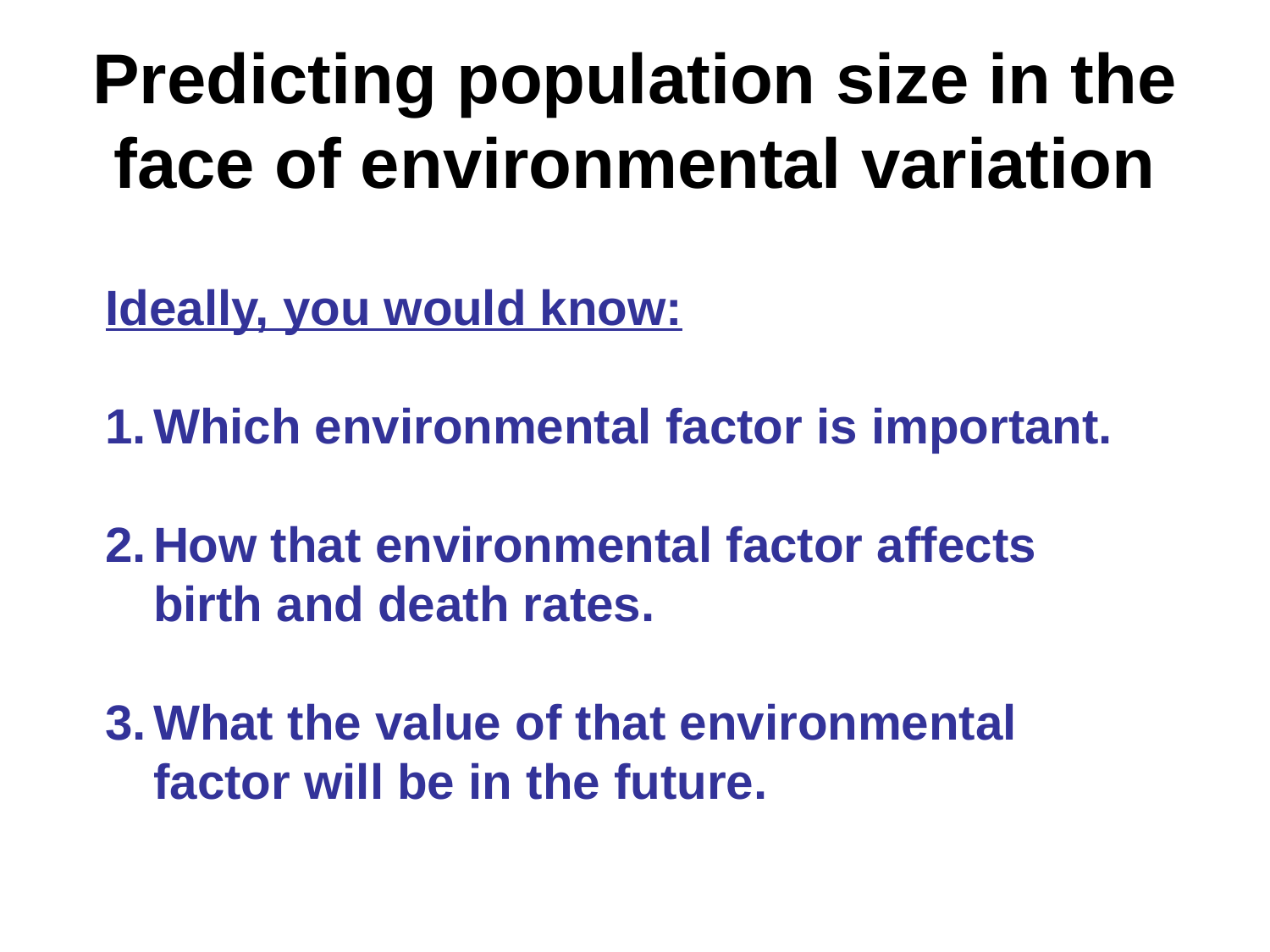

# Predicting population size in the face of environmental variation
Ideally, you would know:

Which environmental factor is important.

How that environmental factor affects birth and death rates.

What the value of that environmental factor will be in the future.